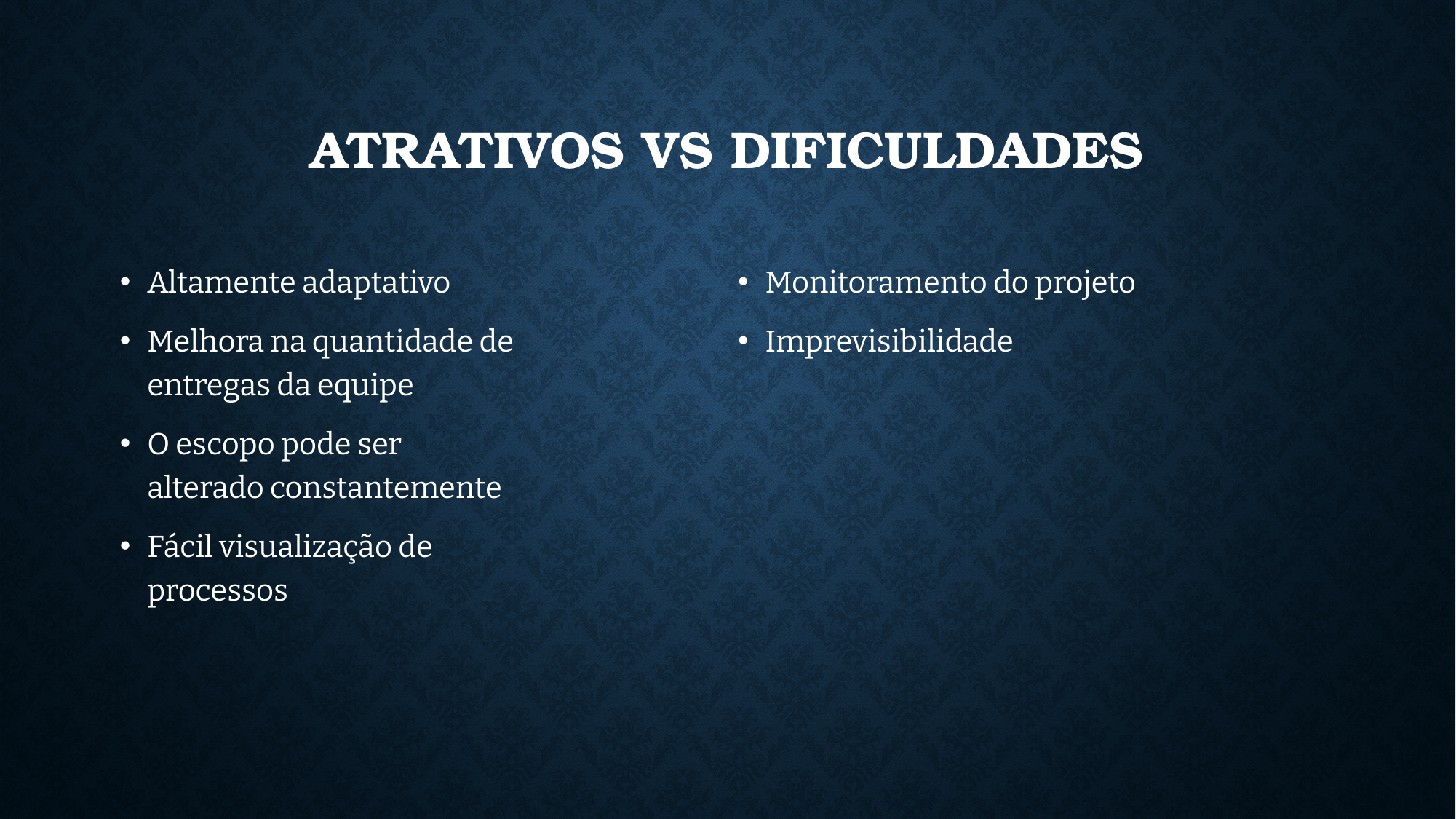

# Atrativos vs dificuldades
Altamente adaptativo
Melhora na quantidade de entregas da equipe
O escopo pode ser alterado constantemente
Fácil visualização de processos
Monitoramento do projeto
Imprevisibilidade